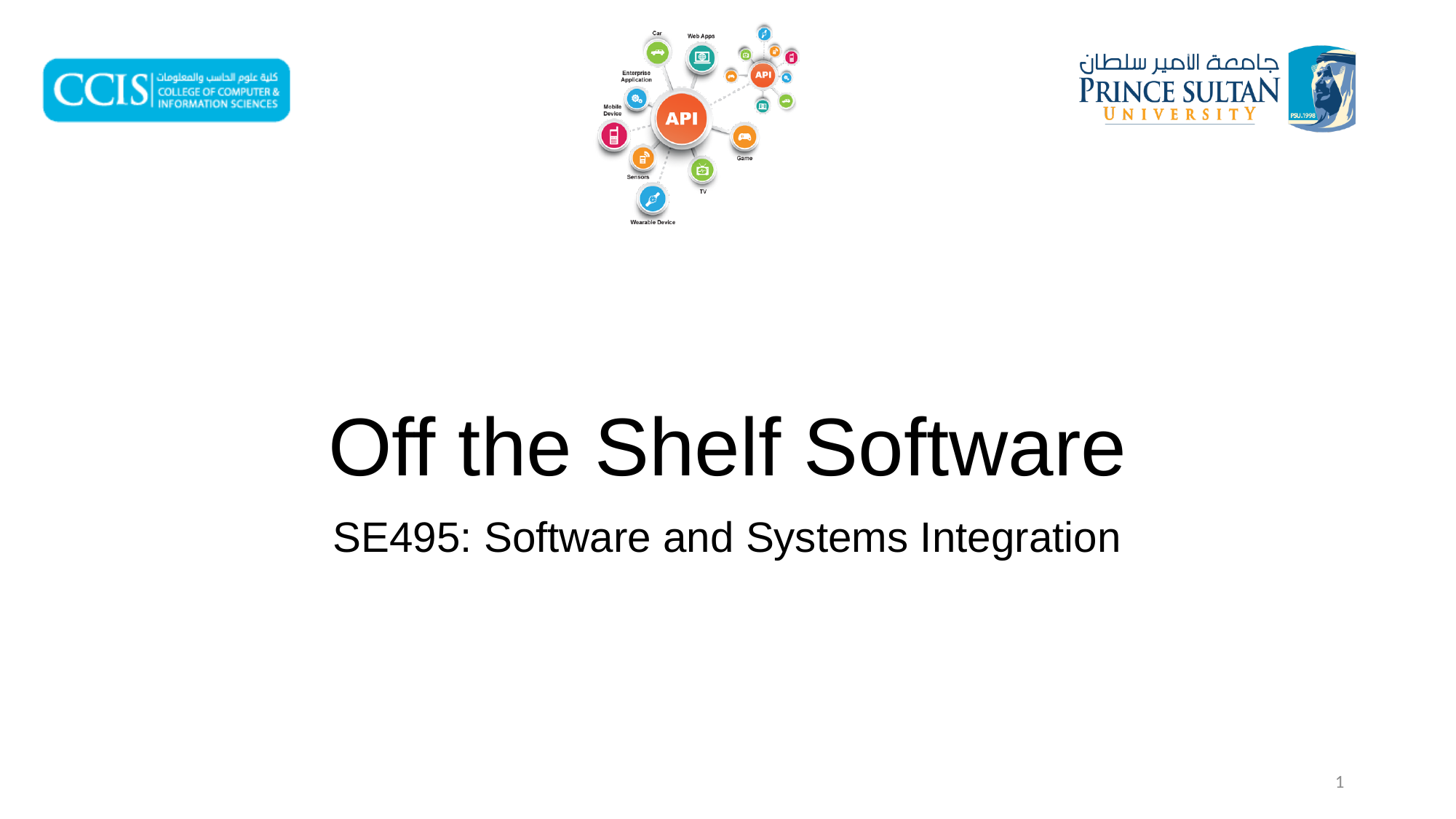

# Off the Shelf Software
SE495: Software and Systems Integration
1